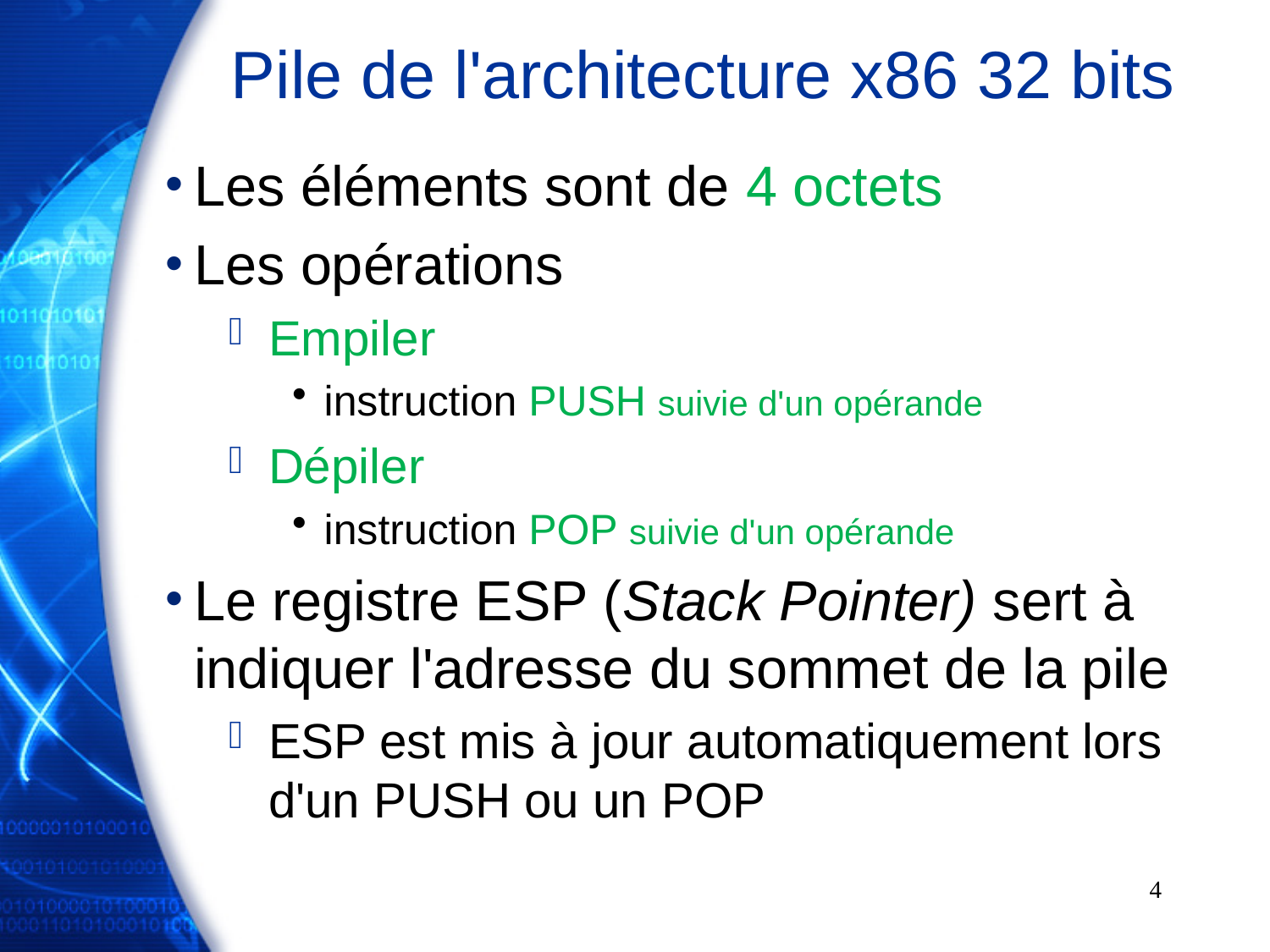

# Pile de l'architecture x86 32 bits
Les éléments sont de 4 octets
Les opérations
Empiler
instruction PUSH suivie d'un opérande
Dépiler
instruction POP suivie d'un opérande
Le registre ESP (Stack Pointer) sert à indiquer l'adresse du sommet de la pile
ESP est mis à jour automatiquement lors d'un PUSH ou un POP
4